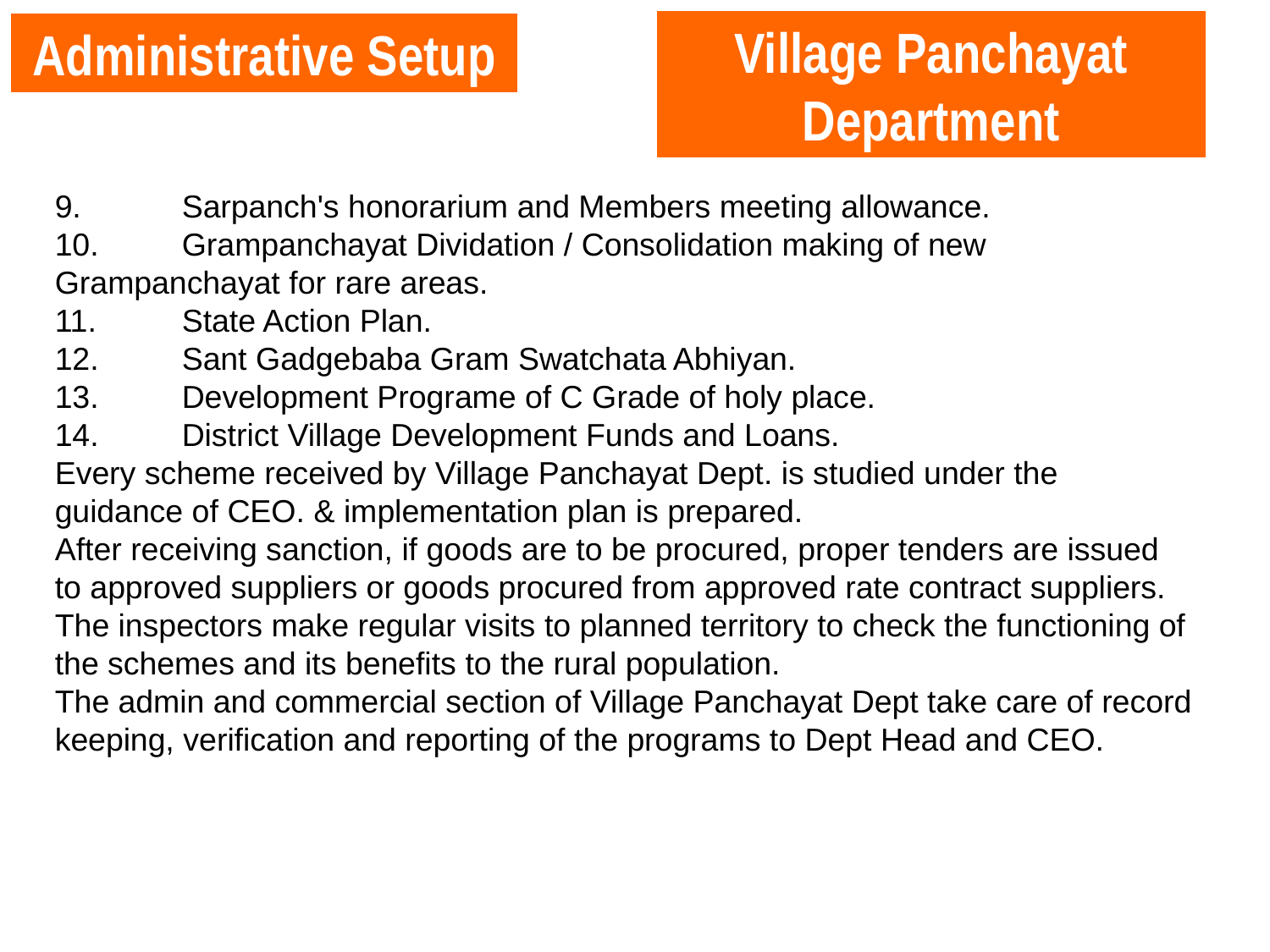

Village Panchayat Department
Administrative Setup
9.	Sarpanch's honorarium and Members meeting allowance.
10.	Grampanchayat Dividation / Consolidation making of new Grampanchayat for rare areas.
11.	State Action Plan.
12.	Sant Gadgebaba Gram Swatchata Abhiyan.
13.	Development Programe of C Grade of holy place.
14.	District Village Development Funds and Loans.
Every scheme received by Village Panchayat Dept. is studied under the guidance of CEO. & implementation plan is prepared.
After receiving sanction, if goods are to be procured, proper tenders are issued to approved suppliers or goods procured from approved rate contract suppliers.
The inspectors make regular visits to planned territory to check the functioning of the schemes and its benefits to the rural population.
The admin and commercial section of Village Panchayat Dept take care of record keeping, verification and reporting of the programs to Dept Head and CEO.